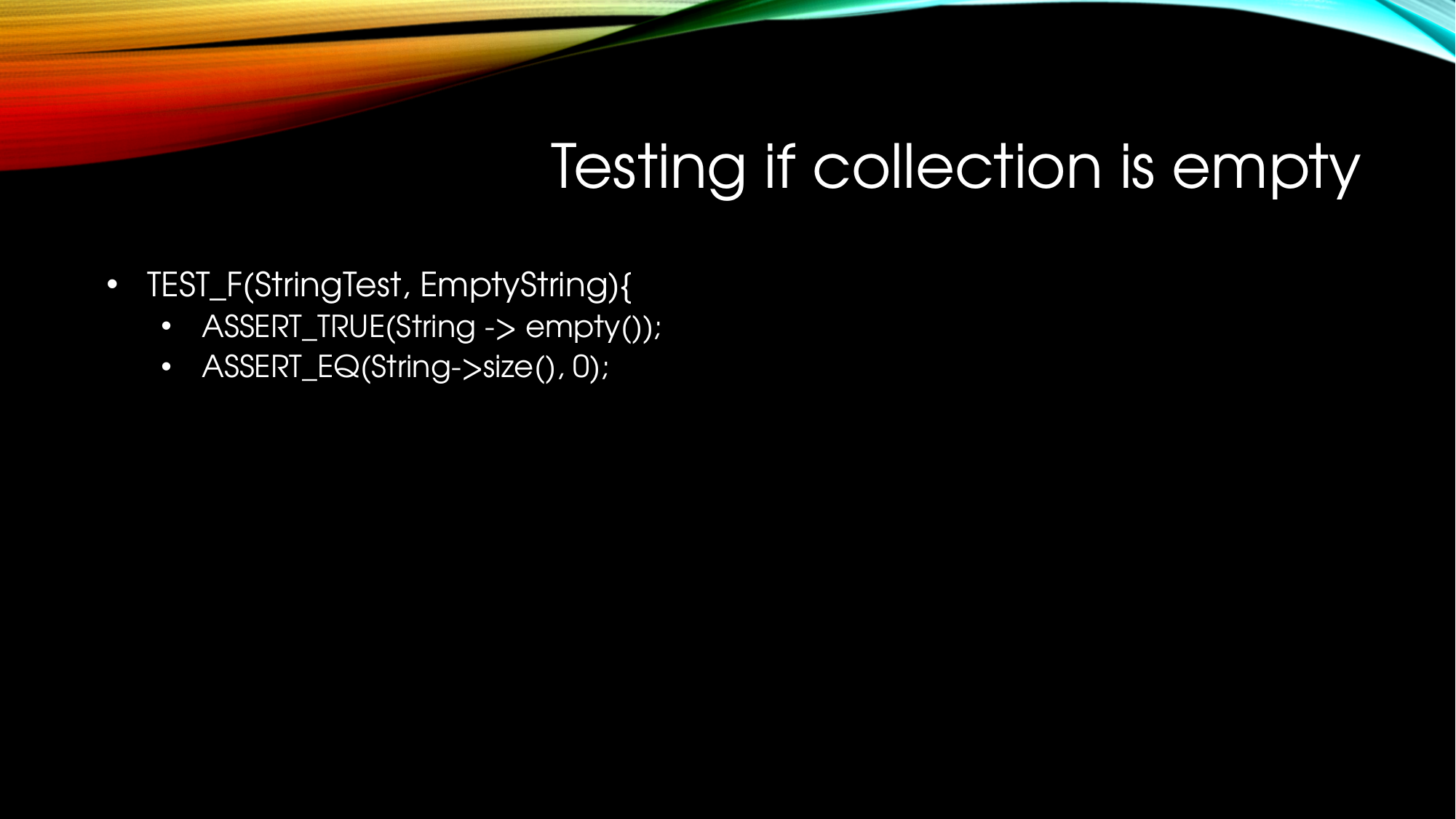

# Testing if collection is empty
TEST_F(StringTest, EmptyString){
ASSERT_TRUE(String -> empty());
ASSERT_EQ(String->size(), 0);